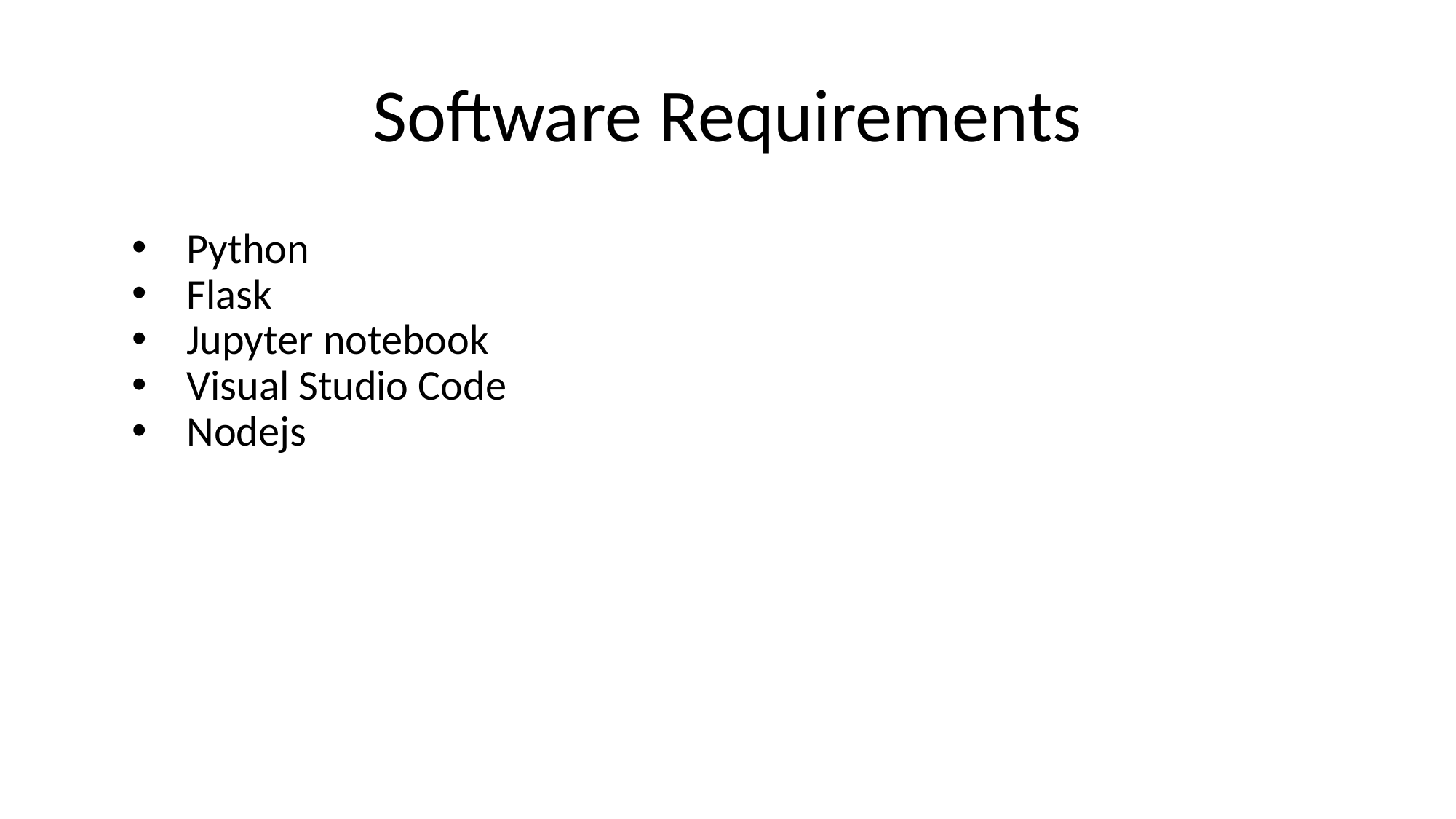

# Software Requirements
Python
Flask
Jupyter notebook
Visual Studio Code
Nodejs